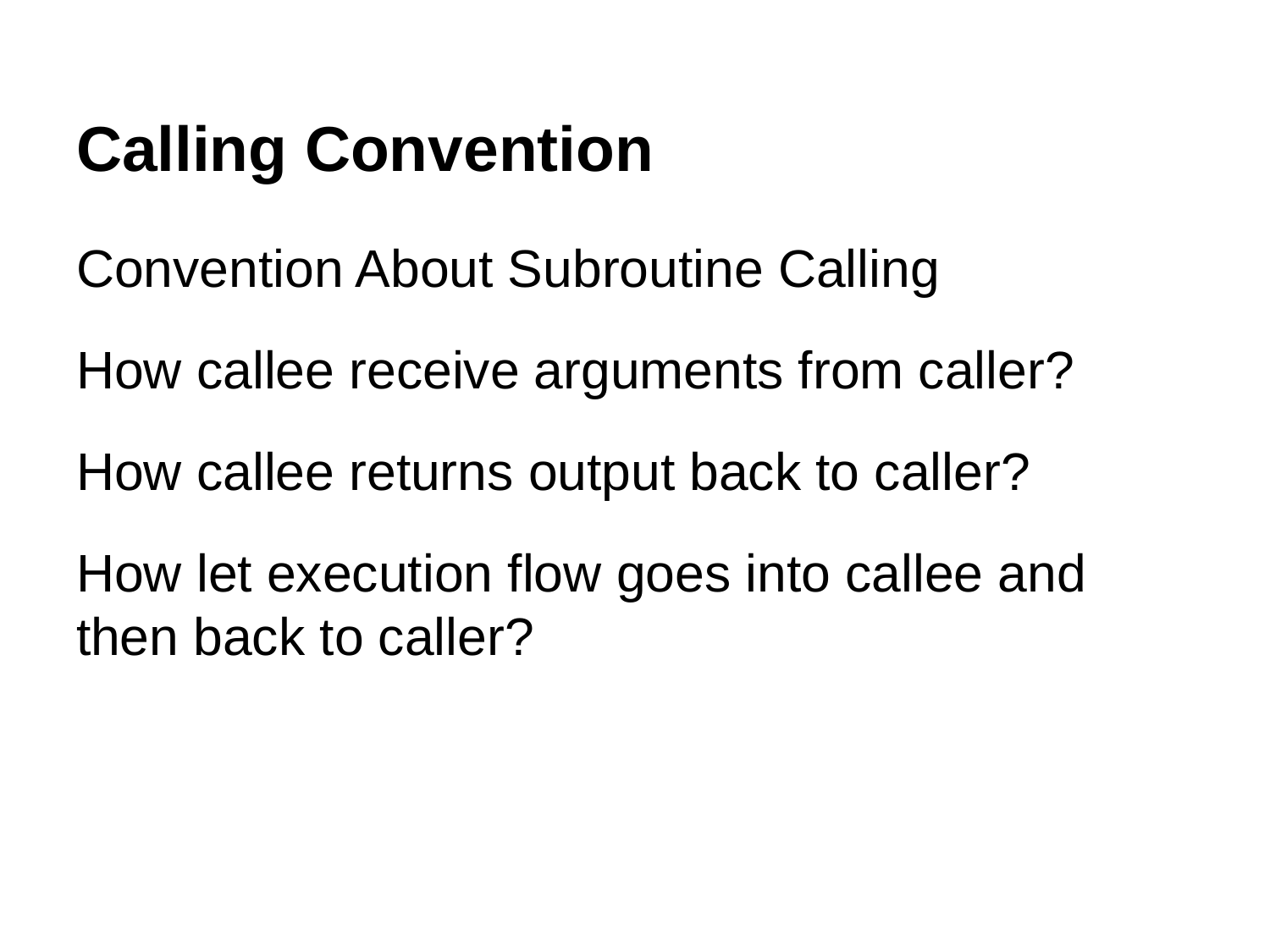

Calling Convention
Convention About Subroutine Calling

How callee receive arguments from caller?

How callee returns output back to caller?

How let execution flow goes into callee and then back to caller?